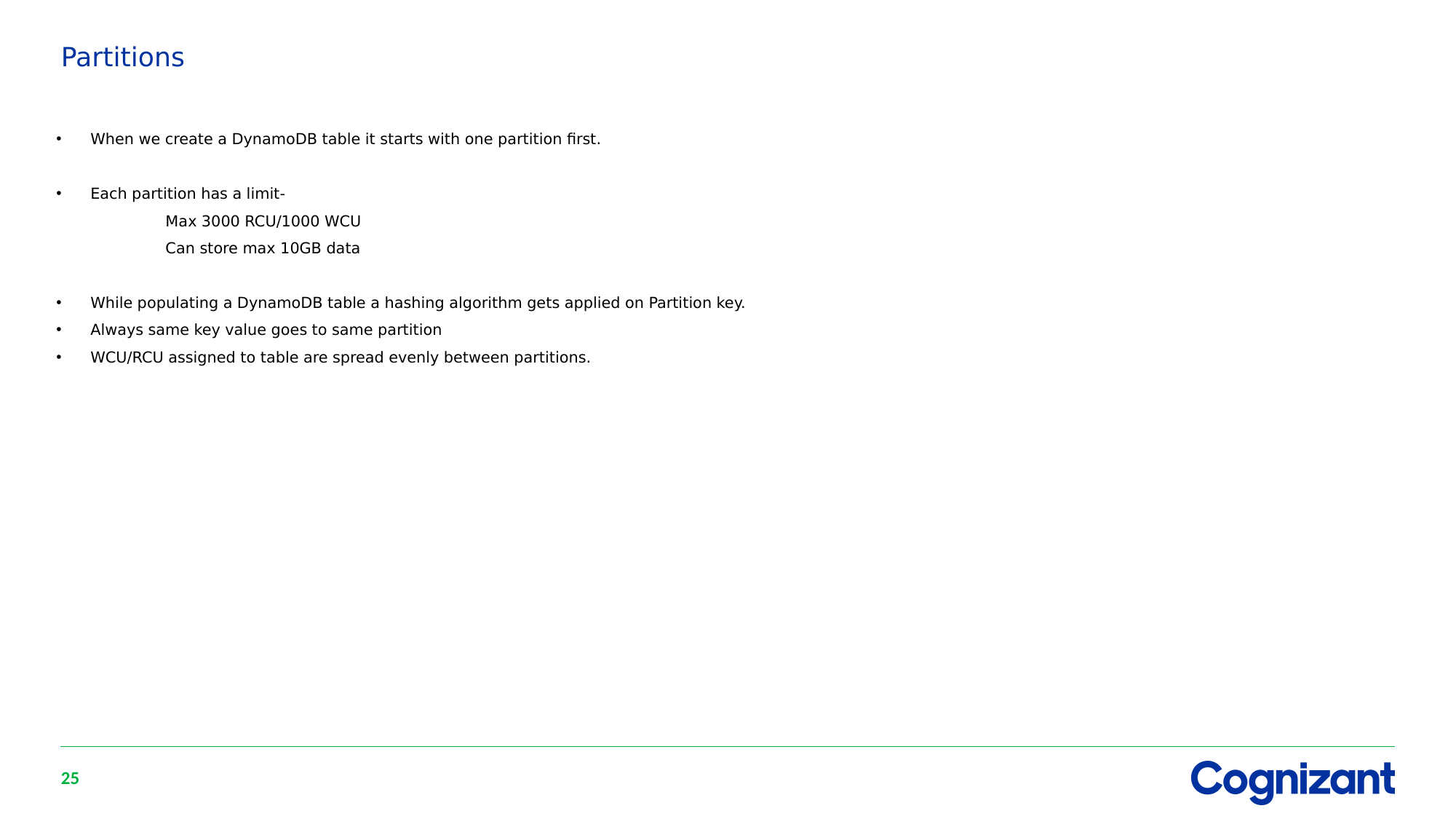

# Partitions
When we create a DynamoDB table it starts with one partition first.

Each partition has a limit-
	Max 3000 RCU/1000 WCU
	Can store max 10GB data

While populating a DynamoDB table a hashing algorithm gets applied on Partition key.
Always same key value goes to same partition
WCU/RCU assigned to table are spread evenly between partitions.
25